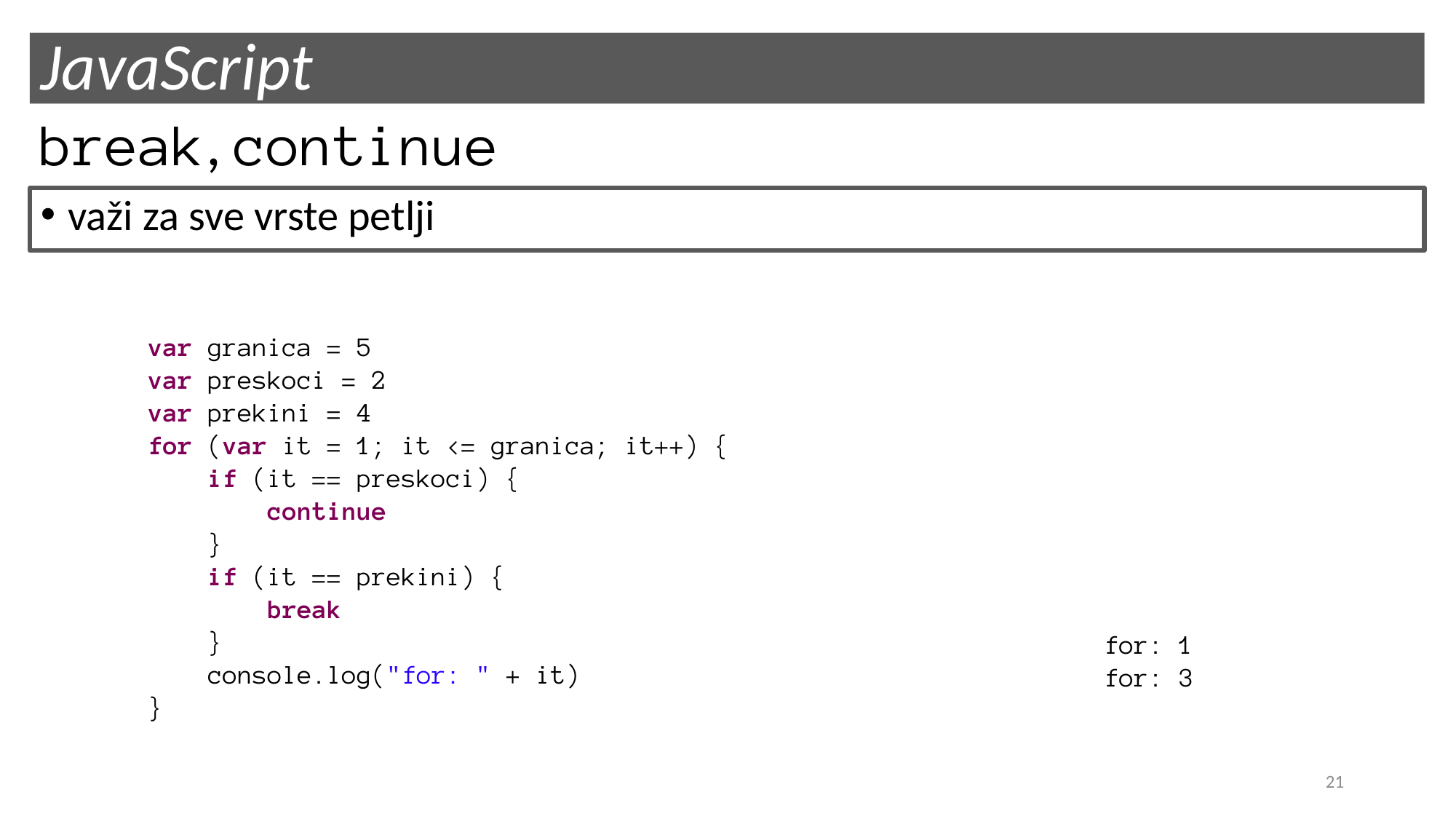

# JavaScript
break, continue
važi za sve vrste petlji
var granica = 5
var preskoci = 2
var prekini = 4
for (var it = 1; it <= granica; it++) {
    if (it == preskoci) {
        continue
    }
    if (it == prekini) {
        break
    }
    console.log("for: " + it)
}
for: 1
for: 3
21